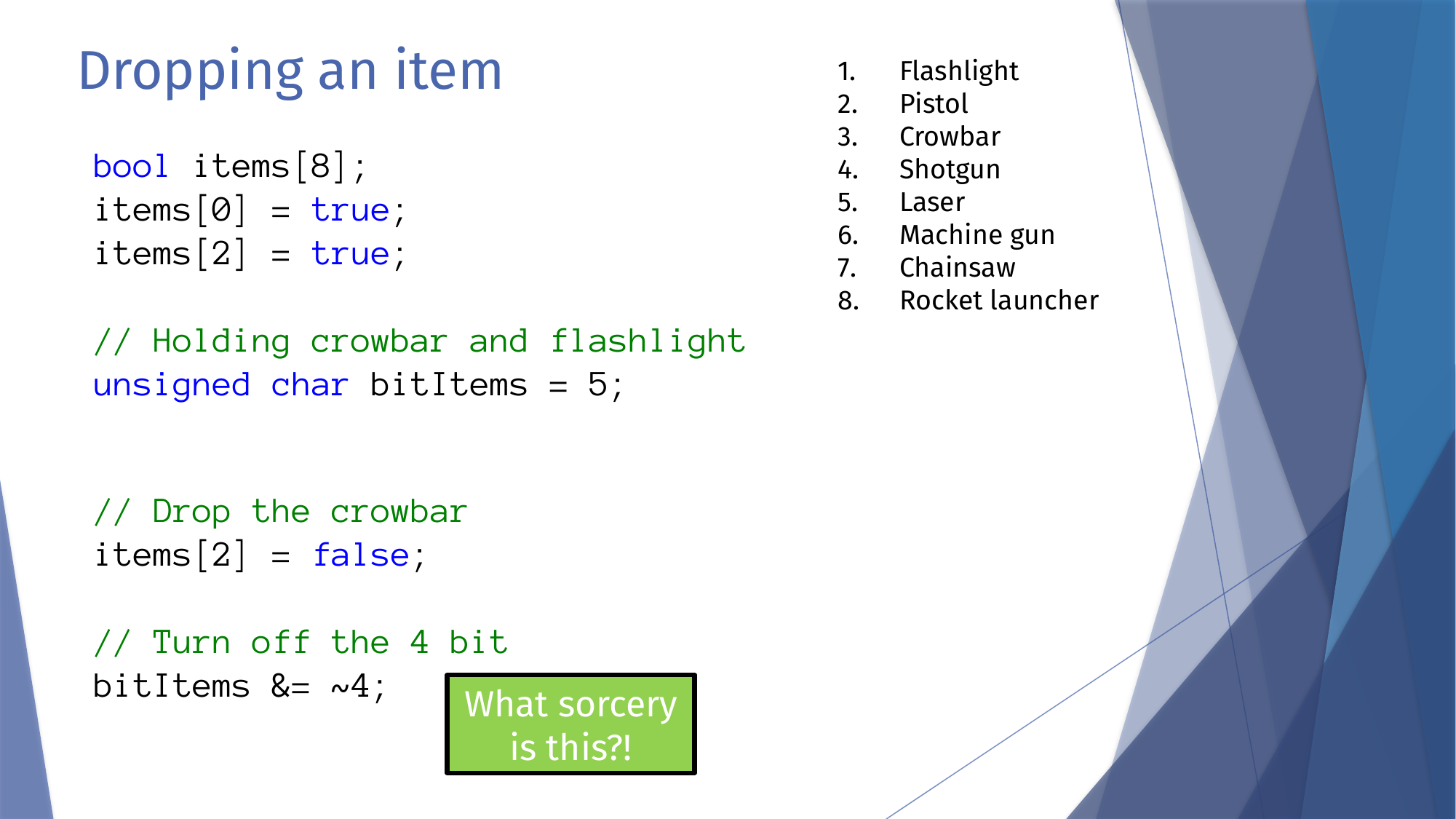

# Dropping an item
Flashlight
Pistol
Crowbar
Shotgun
Laser
Machine gun
Chainsaw
Rocket launcher
bool items[8];
items[0] = true;
items[2] = true;

// Holding crowbar and flashlight
unsigned char bitItems = 5;
// Drop the crowbar
items[2] = false;

// Turn off the 4 bit
bitItems &= ~4;
What sorcery is this?!